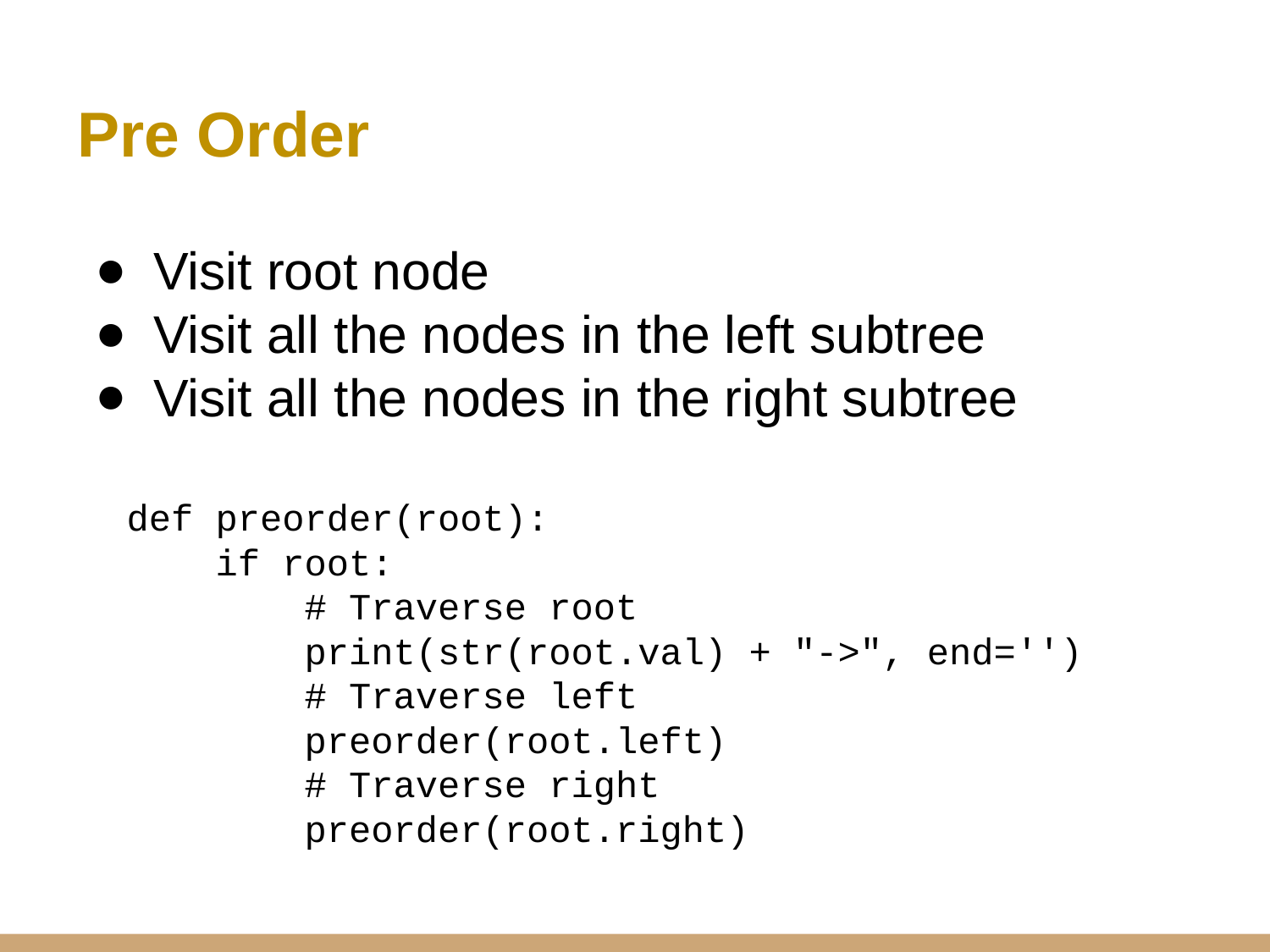

Pre Order
# Visit root node
Visit all the nodes in the left subtree
Visit all the nodes in the right subtree

def preorder(root):
    if root:
        # Traverse root
        print(str(root.val) + "->", end='')
        # Traverse left
        preorder(root.left)
        # Traverse right
        preorder(root.right)